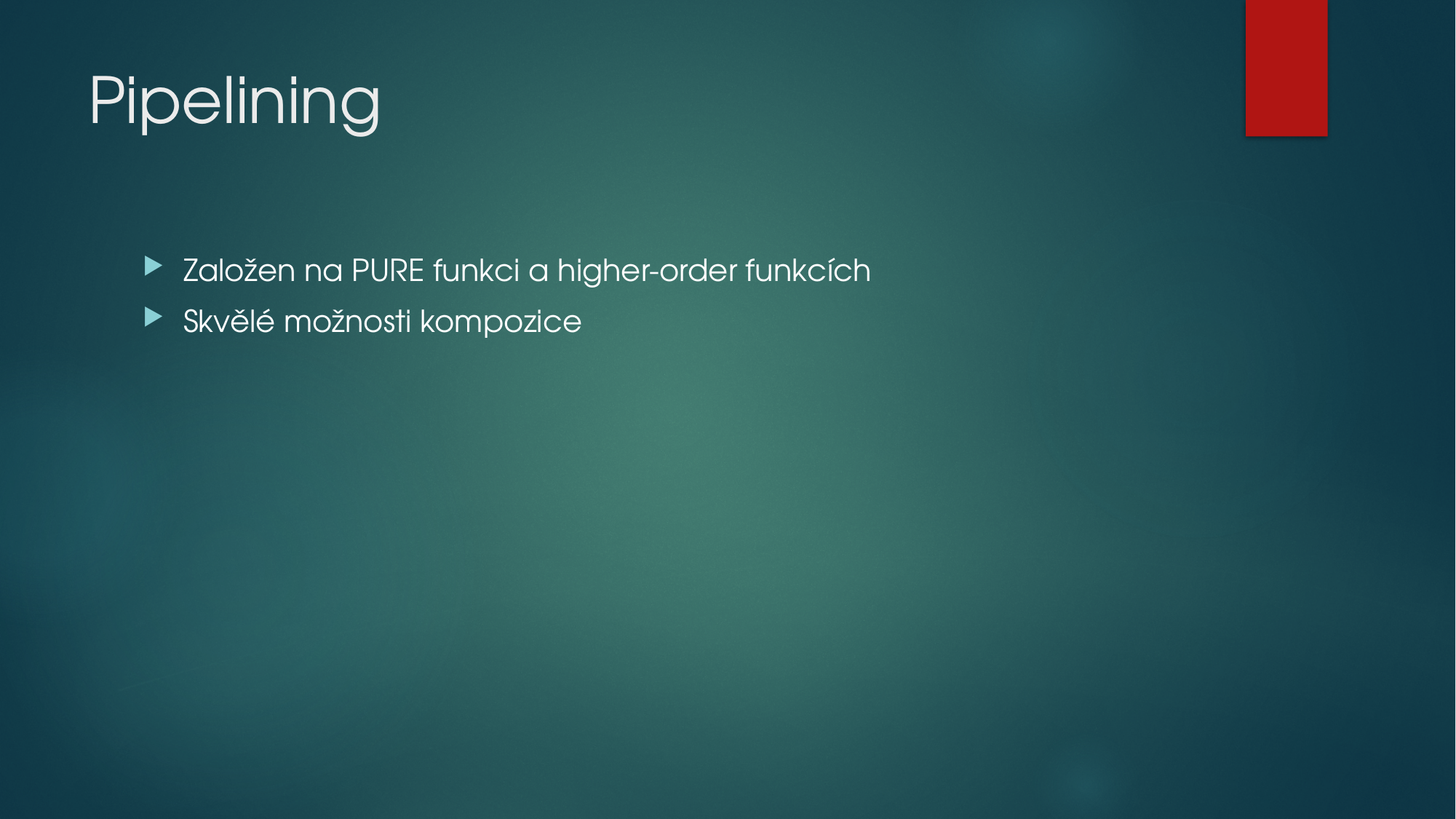

# Pipelining
Založen na PURE funkci a higher-order funkcích
Skvělé možnosti kompozice